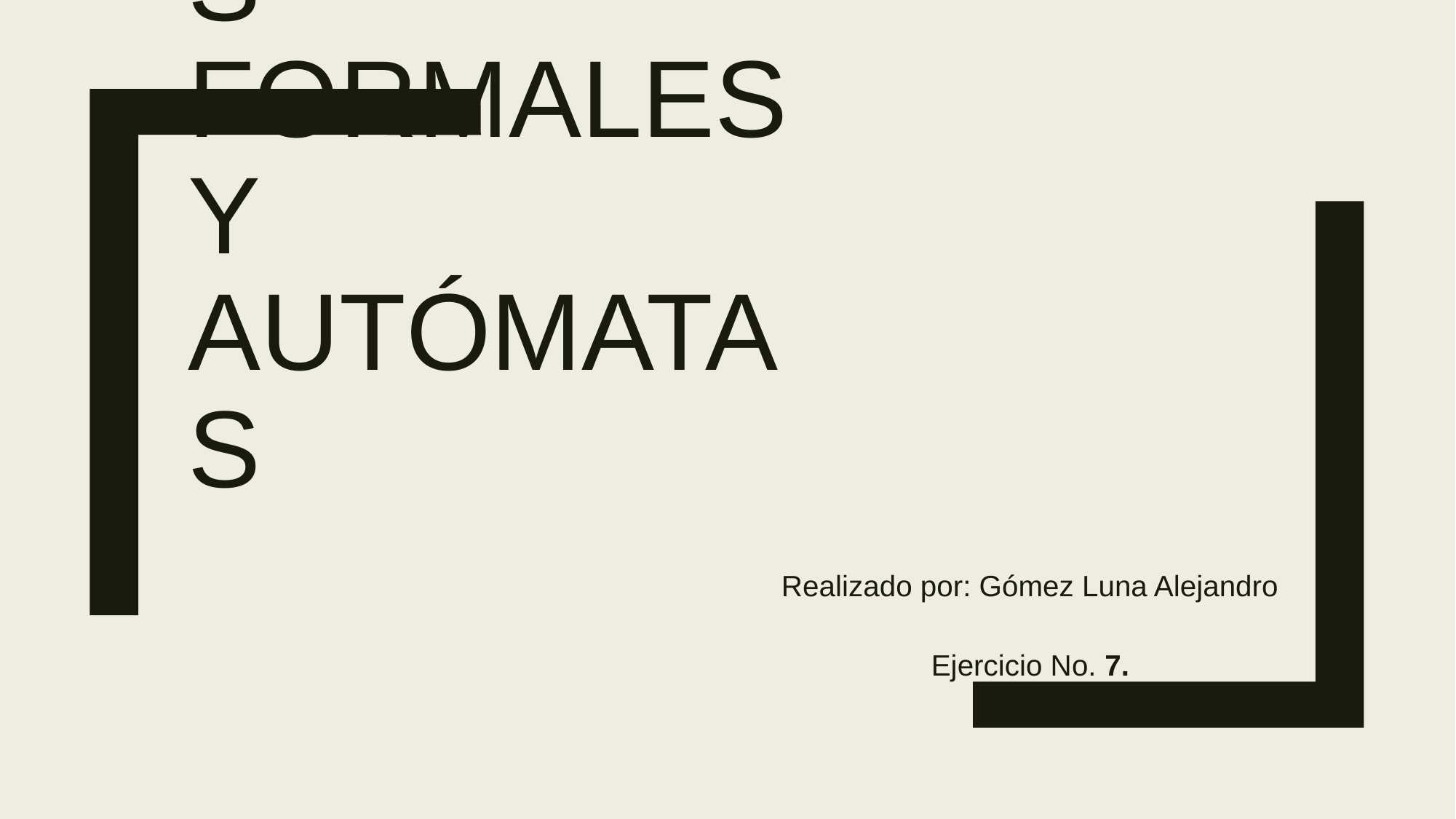

# Lenguajes formales y autómatas
Realizado por: Gómez Luna Alejandro

Ejercicio No. 7.